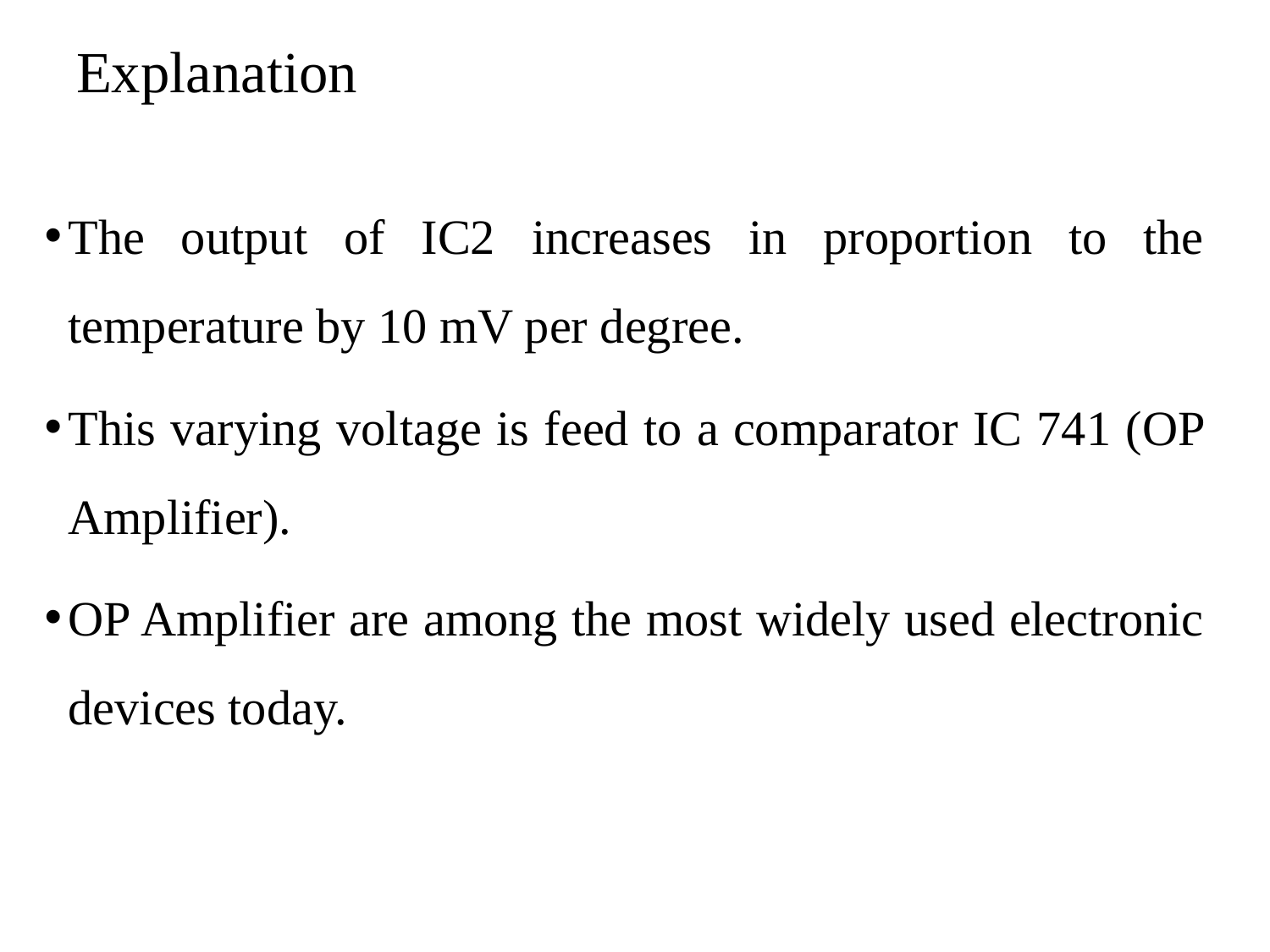

# Explanation
The output of IC2 increases in proportion to the temperature by 10 mV per degree.
This varying voltage is feed to a comparator IC 741 (OP Amplifier).
OP Amplifier are among the most widely used electronic devices today.